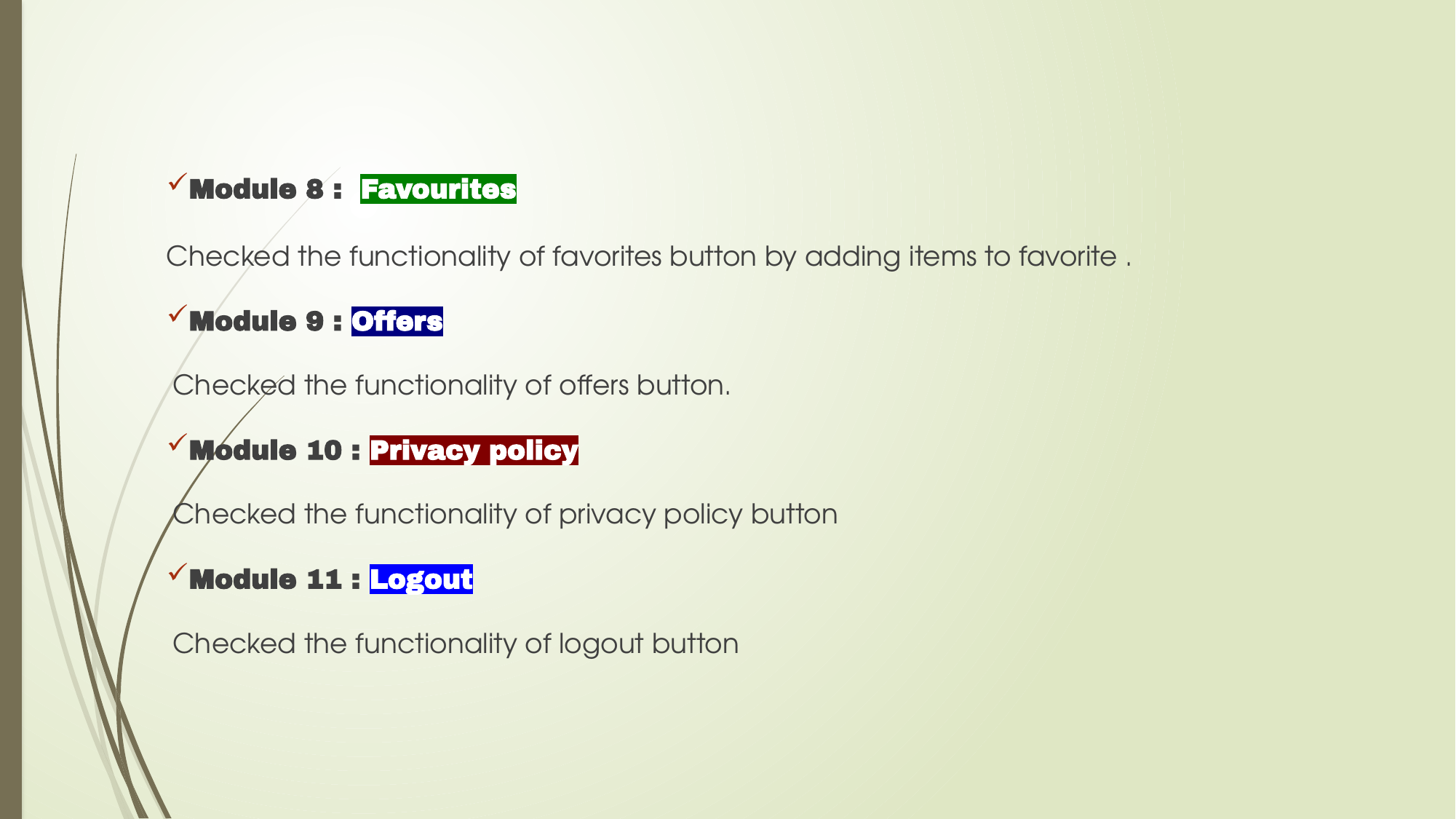

Module 8 :  Favourites
Checked the functionality of favorites button by adding items to favorite .
Module 9 : Offers
 Checked the functionality of offers button.
Module 10 : Privacy policy
 Checked the functionality of privacy policy button
Module 11 : Logout
 Checked the functionality of logout button